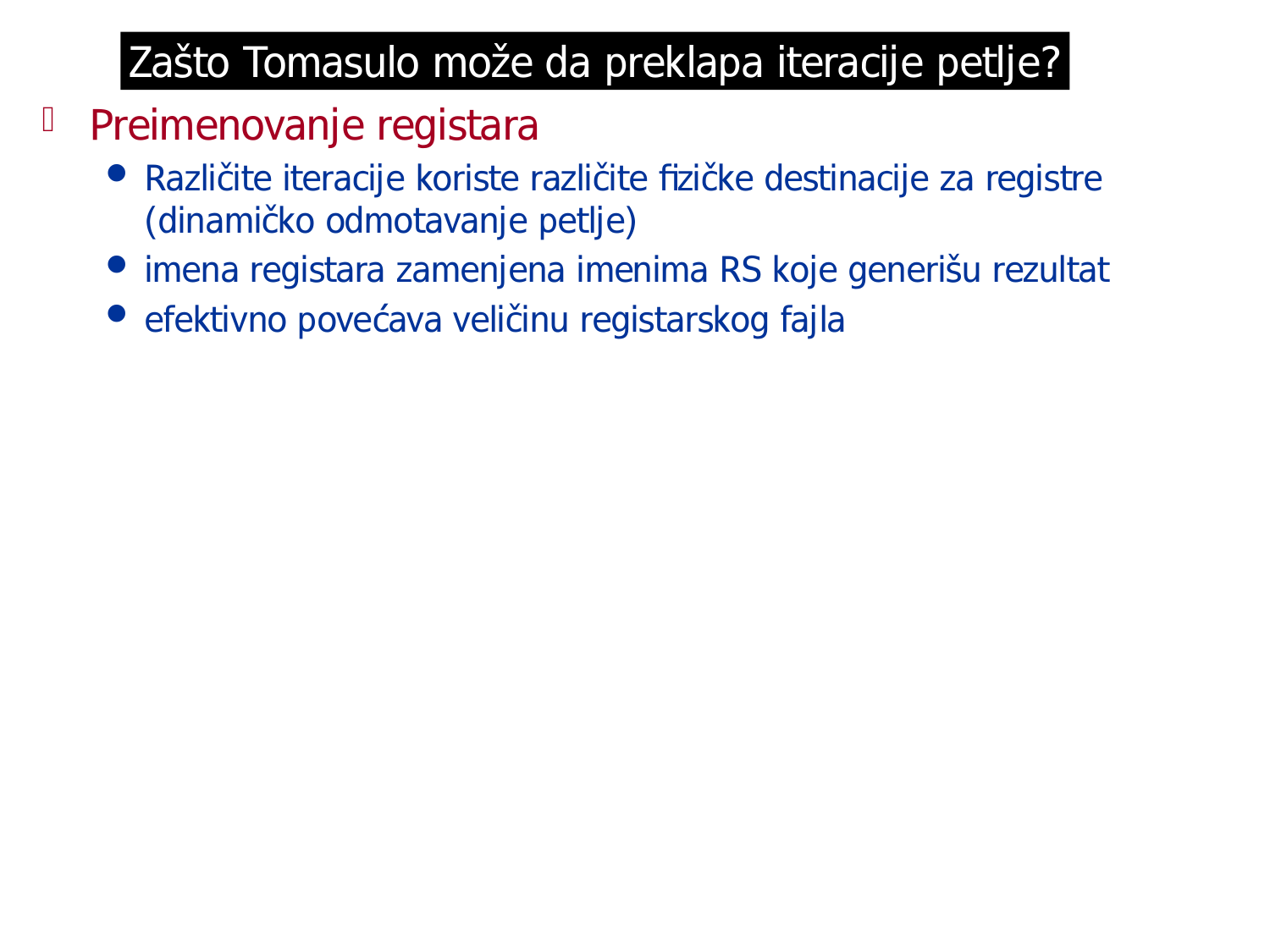

Zašto Tomasulo može da preklapa iteracije petlje?
Preimenovanje registara
Različite iteracije koriste različite fizičke destinacije za registre (dinamičko odmotavanje petlje)
imena registara zamenjena imenima RS koje generišu rezultat
efektivno povećava veličinu registarskog fajla